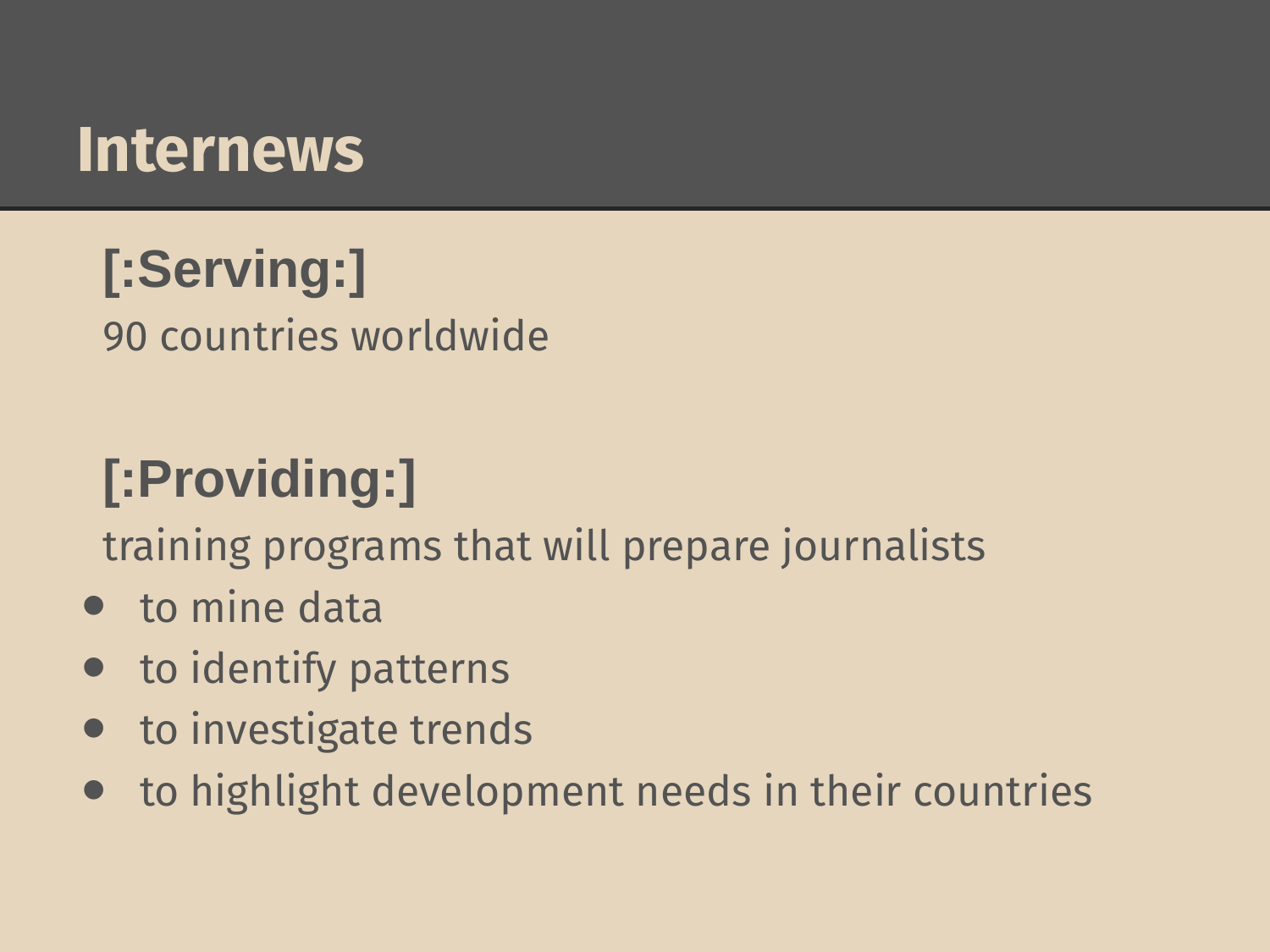

# Internews
[:Serving:]
90 countries worldwide

[:Providing:]
training programs that will prepare journalists
to mine data
to identify patterns
to investigate trends
to highlight development needs in their countries